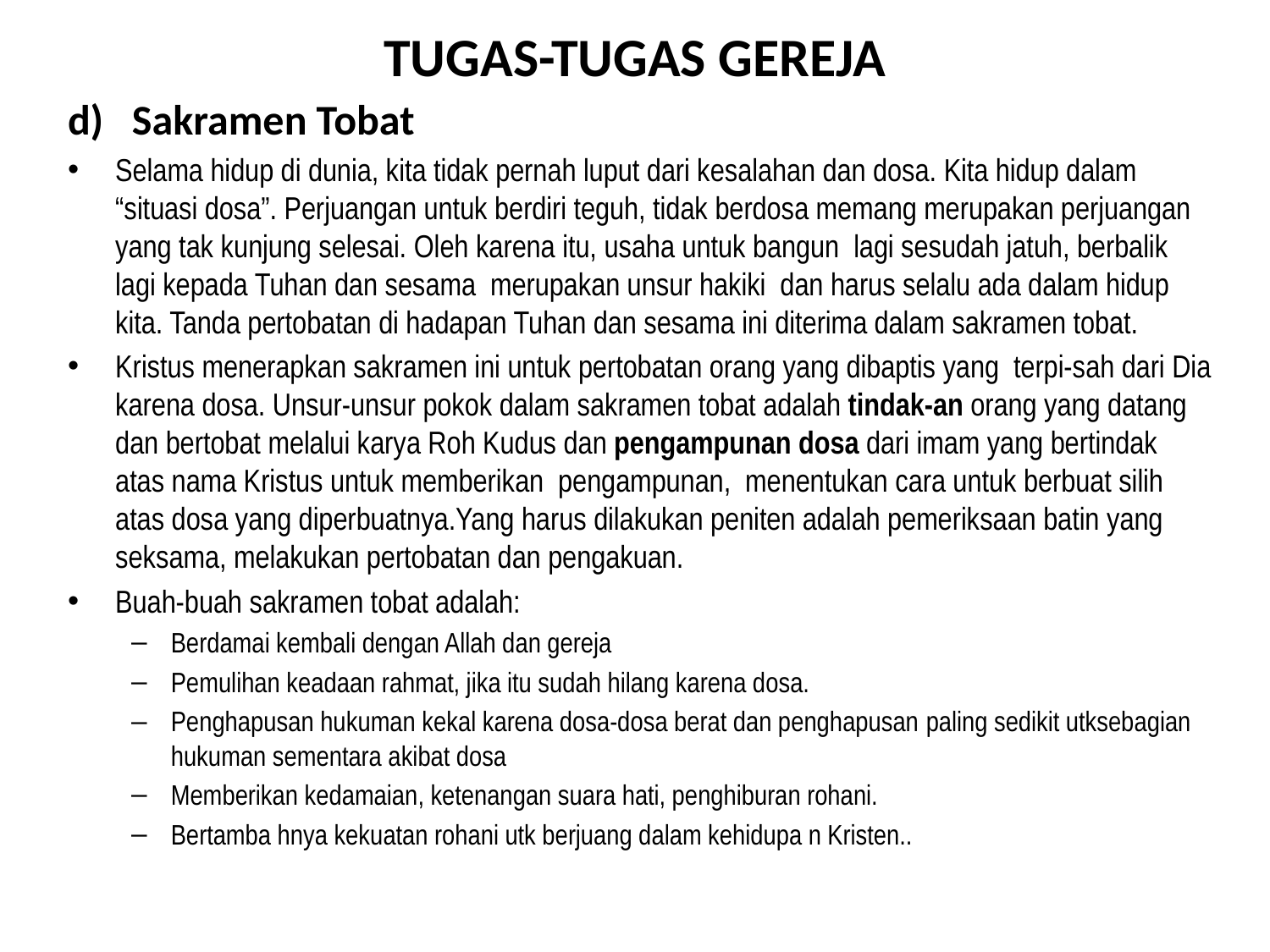

# TUGAS-TUGAS GEREJA
d)   Sakramen Tobat
Selama hidup di dunia, kita tidak pernah luput dari kesalahan dan dosa. Kita hidup dalam “situasi dosa”. Perjuangan untuk berdiri teguh, tidak berdosa memang merupakan perjuangan yang tak kunjung selesai. Oleh karena itu, usaha untuk bangun  lagi sesudah jatuh, berbalik lagi kepada Tuhan dan sesama  merupakan unsur hakiki  dan harus selalu ada dalam hidup kita. Tanda pertobatan di hadapan Tuhan dan sesama ini diterima dalam sakramen tobat.
Kristus menerapkan sakramen ini untuk pertobatan orang yang dibaptis yang  terpi-sah dari Dia karena dosa. Unsur-unsur pokok dalam sakramen tobat adalah tindak-an orang yang datang dan bertobat melalui karya Roh Kudus dan pengampunan dosa dari imam yang bertindak atas nama Kristus untuk memberikan  pengampunan,  menentukan cara untuk berbuat silih atas dosa yang diperbuatnya.Yang harus dilakukan peniten adalah pemeriksaan batin yang seksama, melakukan pertobatan dan pengakuan.
Buah-buah sakramen tobat adalah:
Berdamai kembali dengan Allah dan gereja
Pemulihan keadaan rahmat, jika itu sudah hilang karena dosa.
Penghapusan hukuman kekal karena dosa-dosa berat dan penghapusan paling sedikit utksebagian hukuman sementara akibat dosa
Memberikan kedamaian, ketenangan suara hati, penghiburan rohani.
Bertamba hnya kekuatan rohani utk berjuang dalam kehidupa n Kristen..